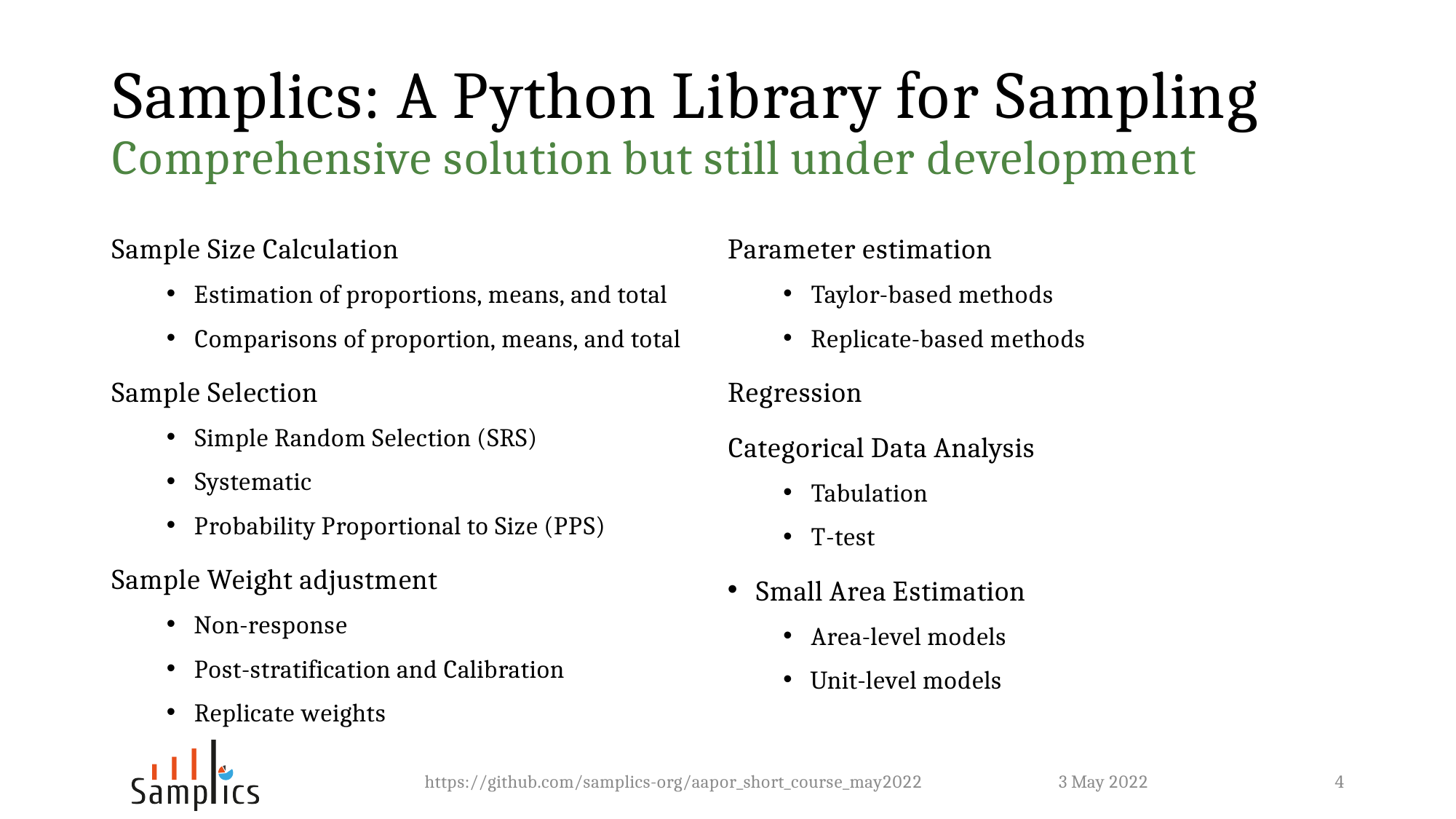

# Samplics: A Python Library for Sampling Comprehensive solution but still under development
Sample Size Calculation
Estimation of proportions, means, and total
Comparisons of proportion, means, and total
Sample Selection
Simple Random Selection (SRS)
Systematic
Probability Proportional to Size (PPS)
Sample Weight adjustment
Non-response
Post-stratification and Calibration
Replicate weights
Parameter estimation
Taylor-based methods
Replicate-based methods
Regression
Categorical Data Analysis
Tabulation
T-test
Small Area Estimation
Area-level models
Unit-level models
https://github.com/samplics-org/aapor_short_course_may2022
3 May 2022
4